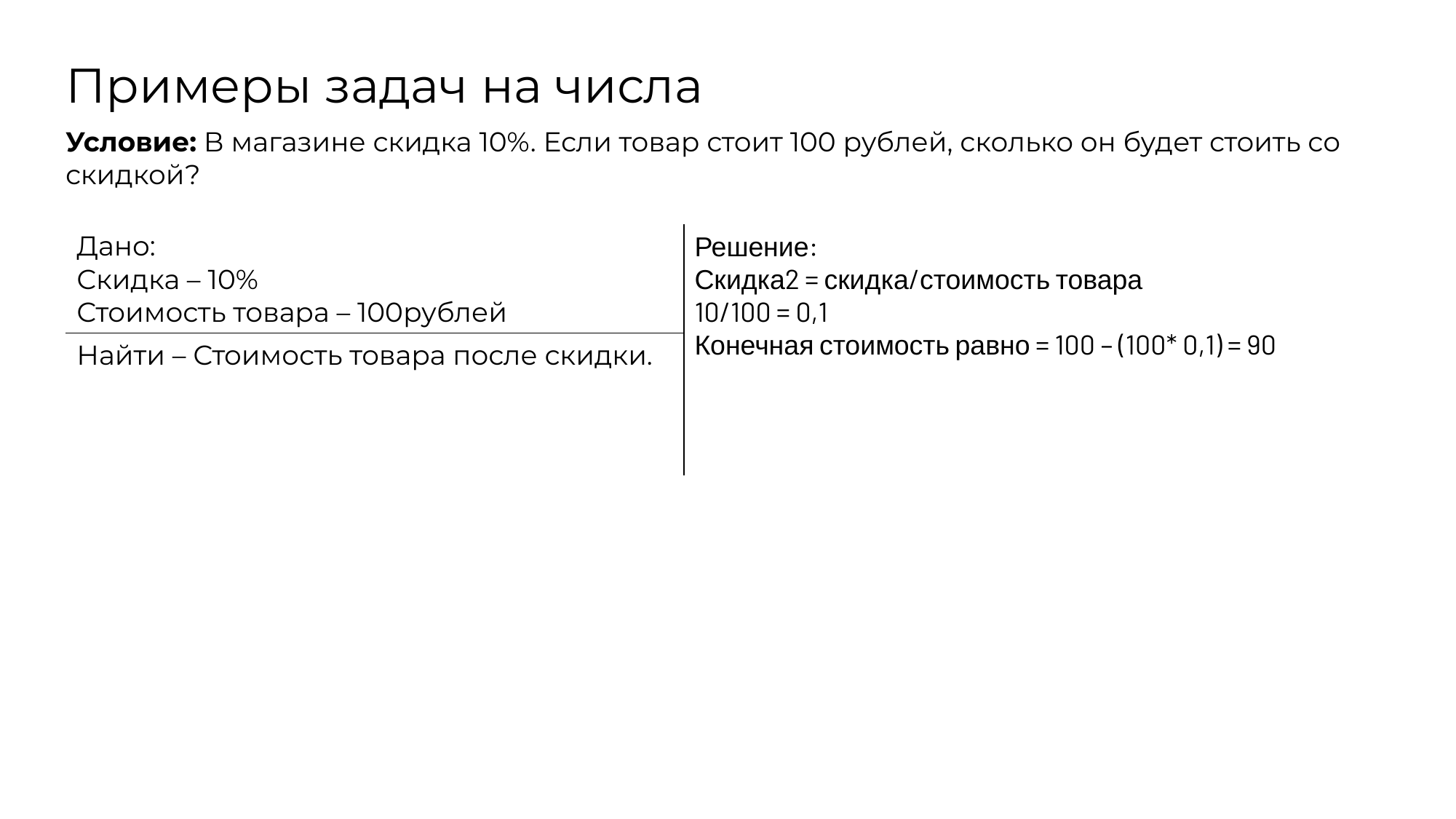

Примеры задач на числа
Условие: В магазине скидка 10%. Если товар стоит 100 рублей, сколько он будет стоить со скидкой?
| Дано: Скидка – 10% Стоимость товара – 100рублей | Решение: Скидка2 = скидка/стоимость товара 10/100 = 0,1 Конечная стоимость равно = 100 – (100\* 0,1) = 90 |
| --- | --- |
| Найти – Стоимость товара после скидки. |  |